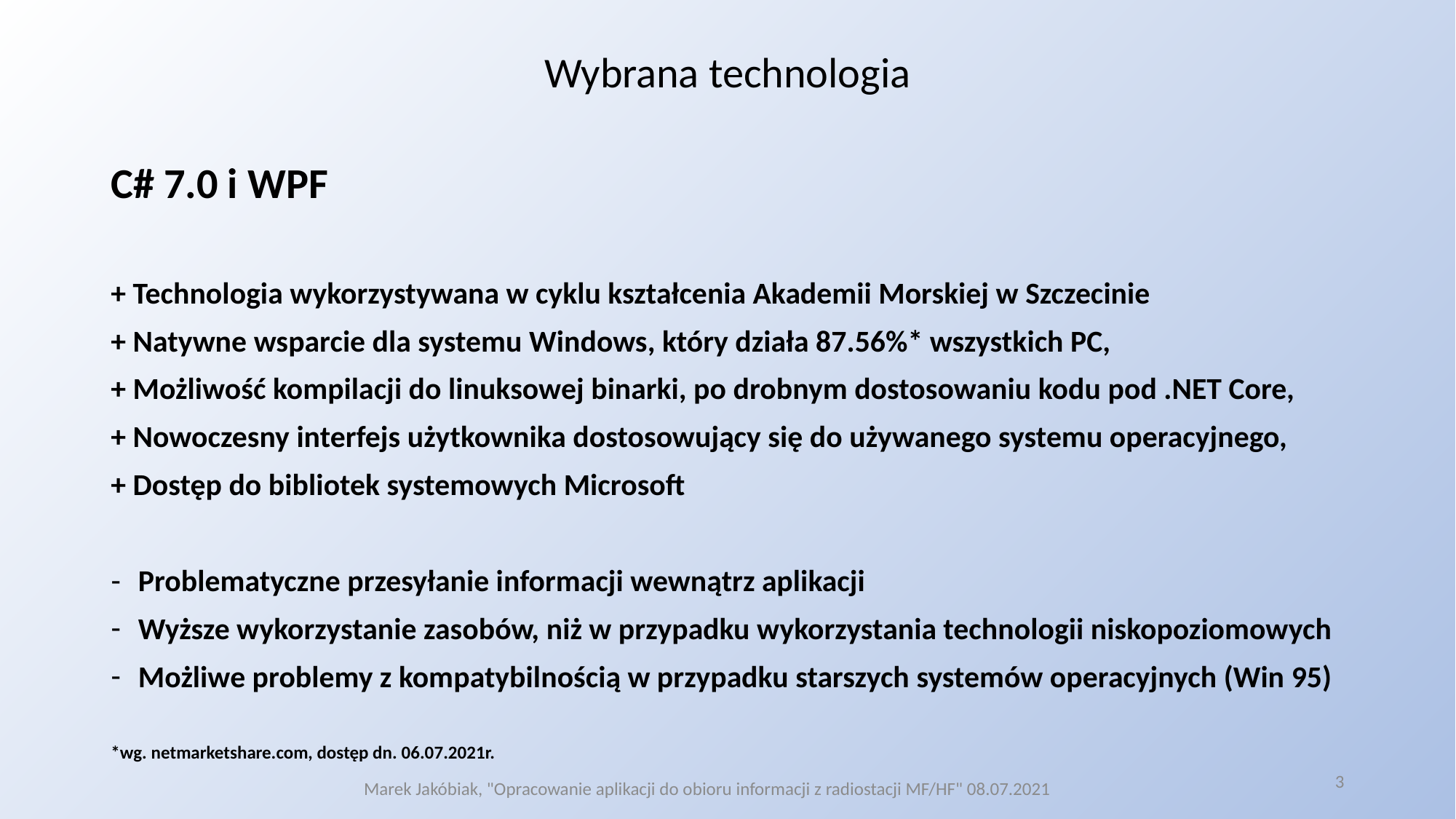

# Wybrana technologia
C# 7.0 i WPF

+ Technologia wykorzystywana w cyklu kształcenia Akademii Morskiej w Szczecinie
+ Natywne wsparcie dla systemu Windows, który działa 87.56%* wszystkich PC,
+ Możliwość kompilacji do linuksowej binarki, po drobnym dostosowaniu kodu pod .NET Core,
+ Nowoczesny interfejs użytkownika dostosowujący się do używanego systemu operacyjnego,
+ Dostęp do bibliotek systemowych Microsoft

Problematyczne przesyłanie informacji wewnątrz aplikacji
Wyższe wykorzystanie zasobów, niż w przypadku wykorzystania technologii niskopoziomowych
Możliwe problemy z kompatybilnością w przypadku starszych systemów operacyjnych (Win 95)

*wg. netmarketshare.com, dostęp dn. 06.07.2021r.
3
Marek Jakóbiak, "Opracowanie aplikacji do obioru informacji z radiostacji MF/HF" 08.07.2021